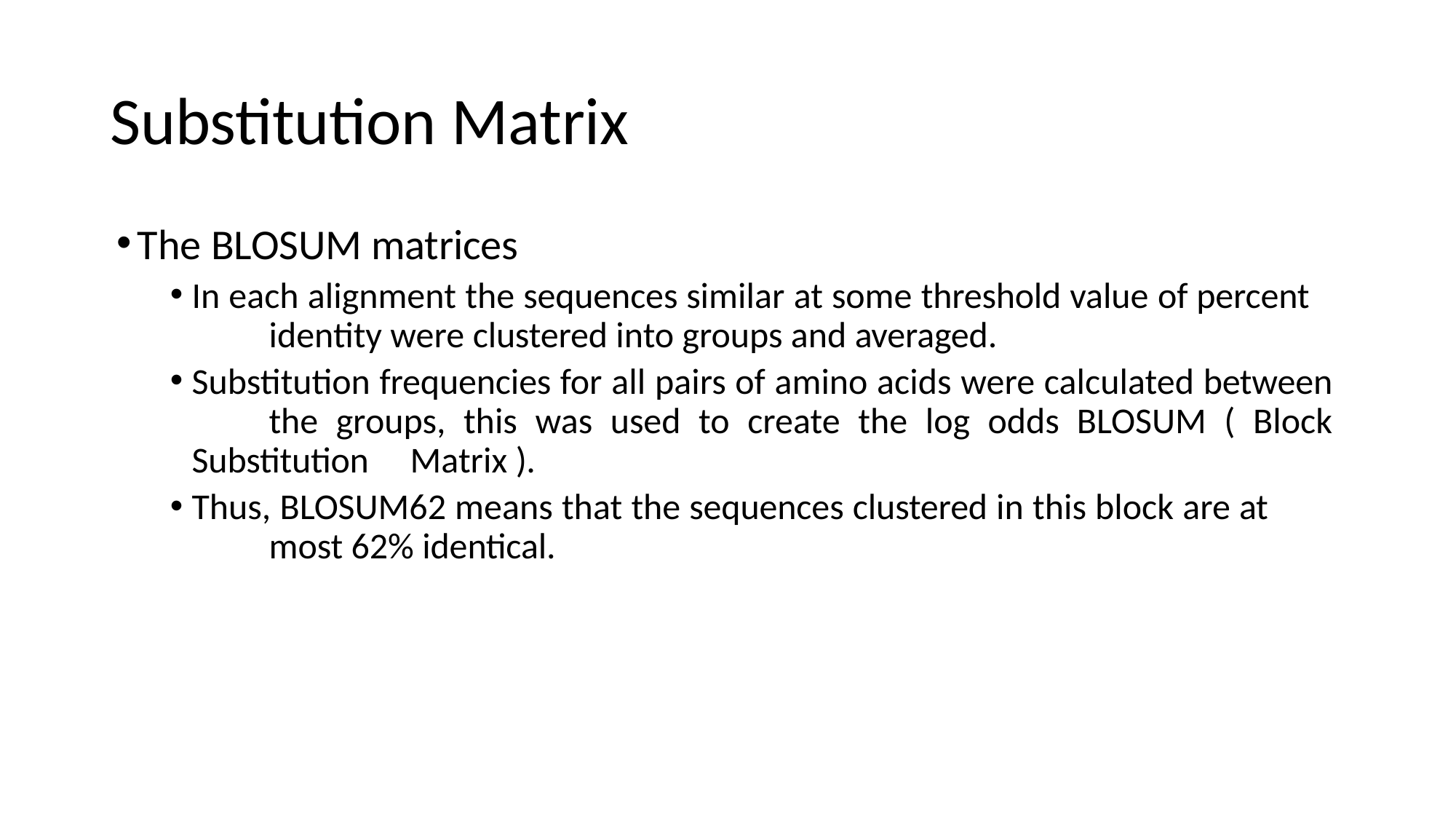

# Substitution Matrix
The BLOSUM matrices
In each alignment the sequences similar at some threshold value of percent 	identity were clustered into groups and averaged.
Substitution frequencies for all pairs of amino acids were calculated between 	the groups, this was used to create the log odds BLOSUM ( Block Substitution 	Matrix ).
Thus, BLOSUM62 means that the sequences clustered in this block are at 	most 62% identical.